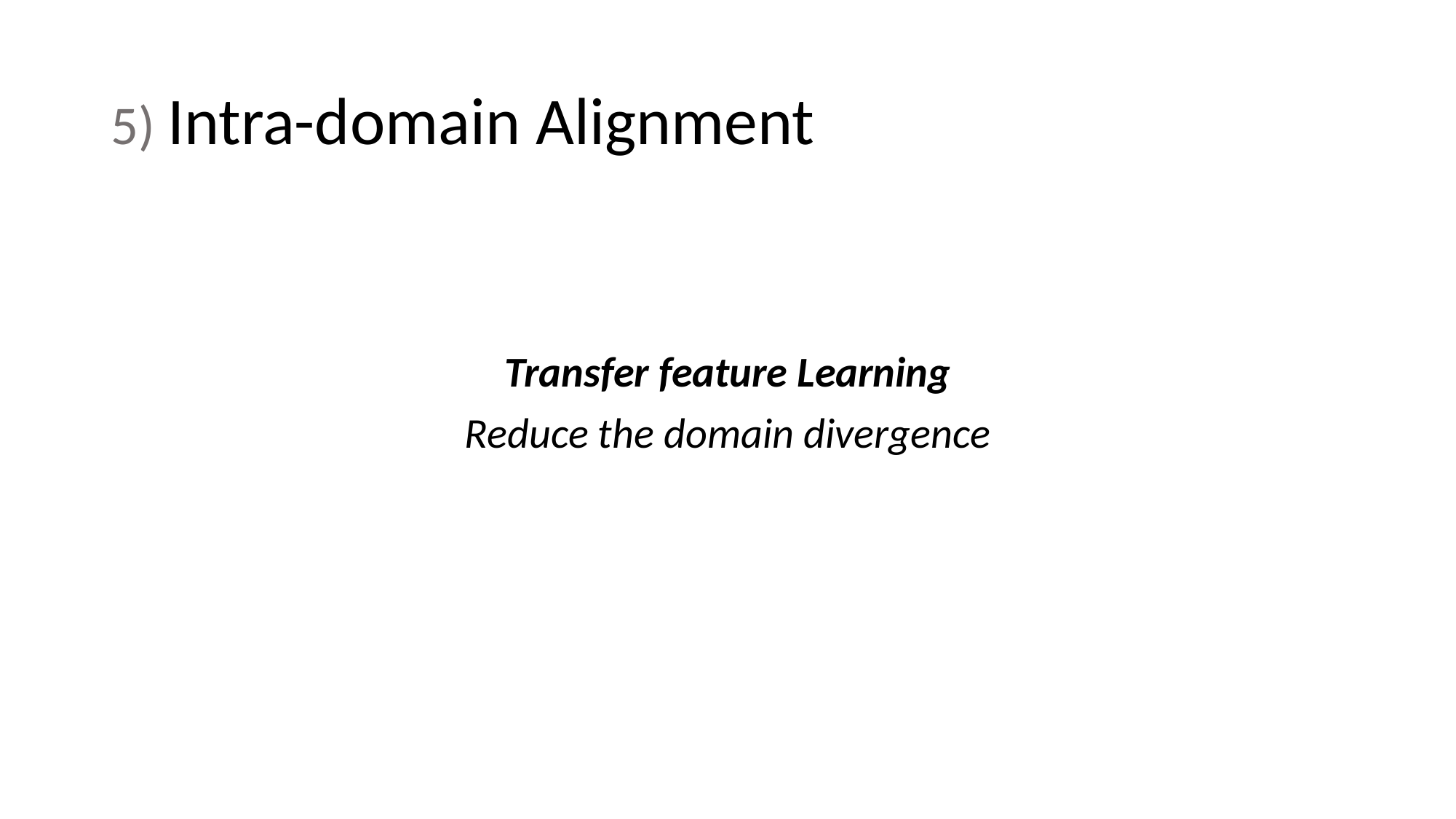

# 5) Intra-domain Alignment

Transfer feature Learning
Reduce the domain divergence